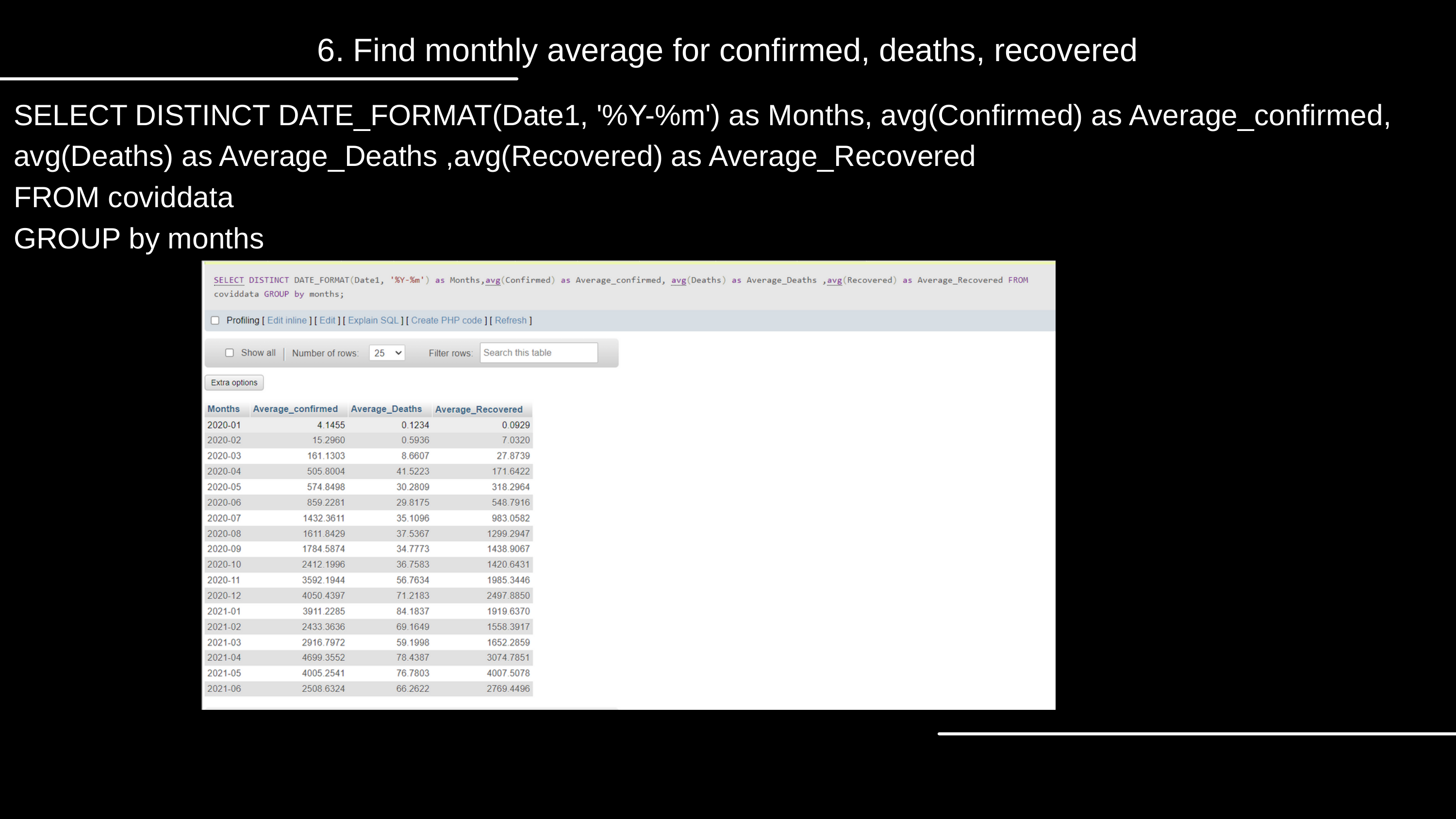

6. Find monthly average for confirmed, deaths, recovered

SELECT DISTINCT DATE_FORMAT(Date1, '%Y-%m') as Months, avg(Confirmed) as Average_confirmed, avg(Deaths) as Average_Deaths ,avg(Recovered) as Average_Recovered
FROM coviddata
GROUP by months